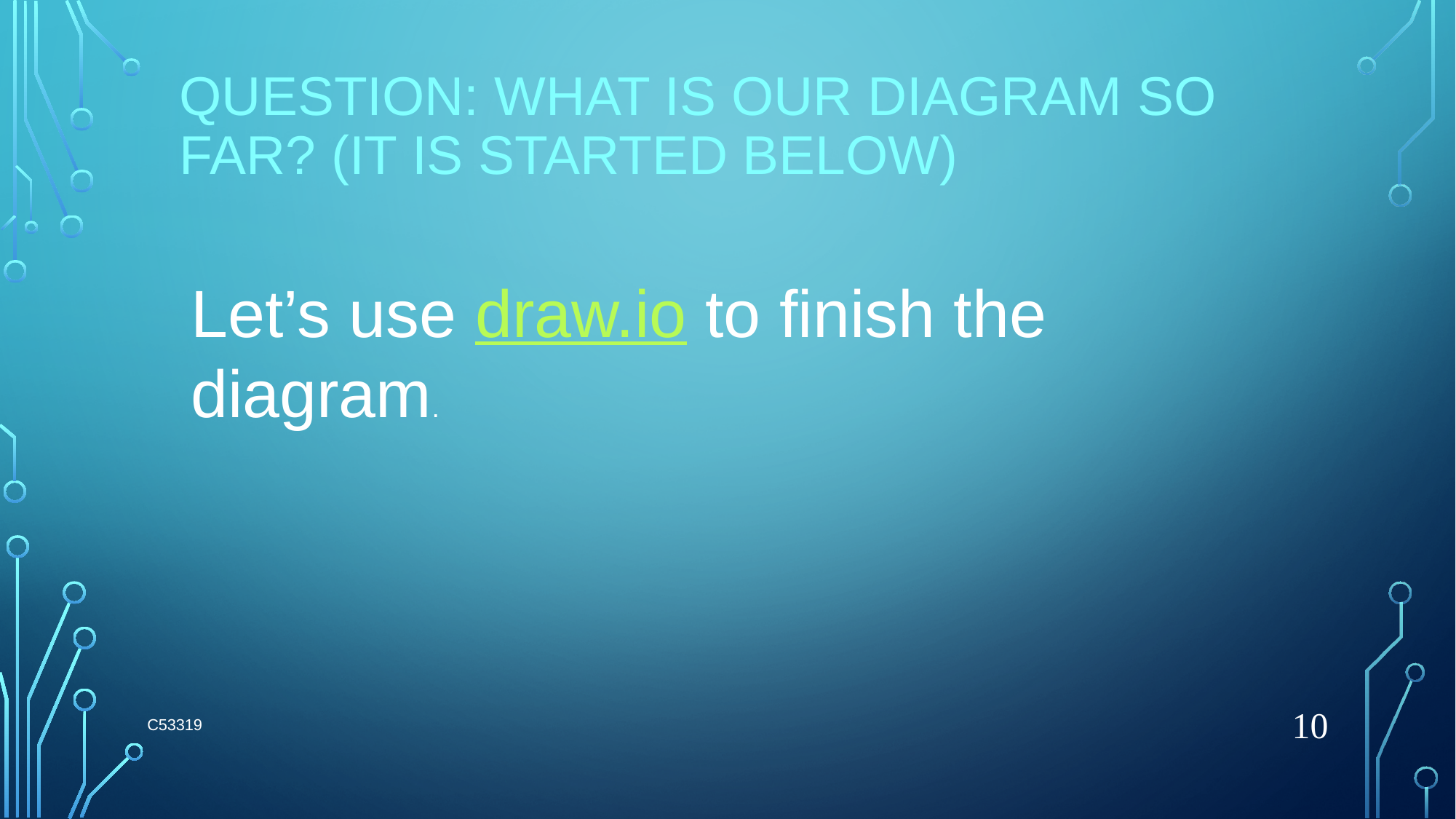

# QUESTION: What is our diagram so far? (It is started below)
Let’s use draw.io to finish the diagram.

10
C53319